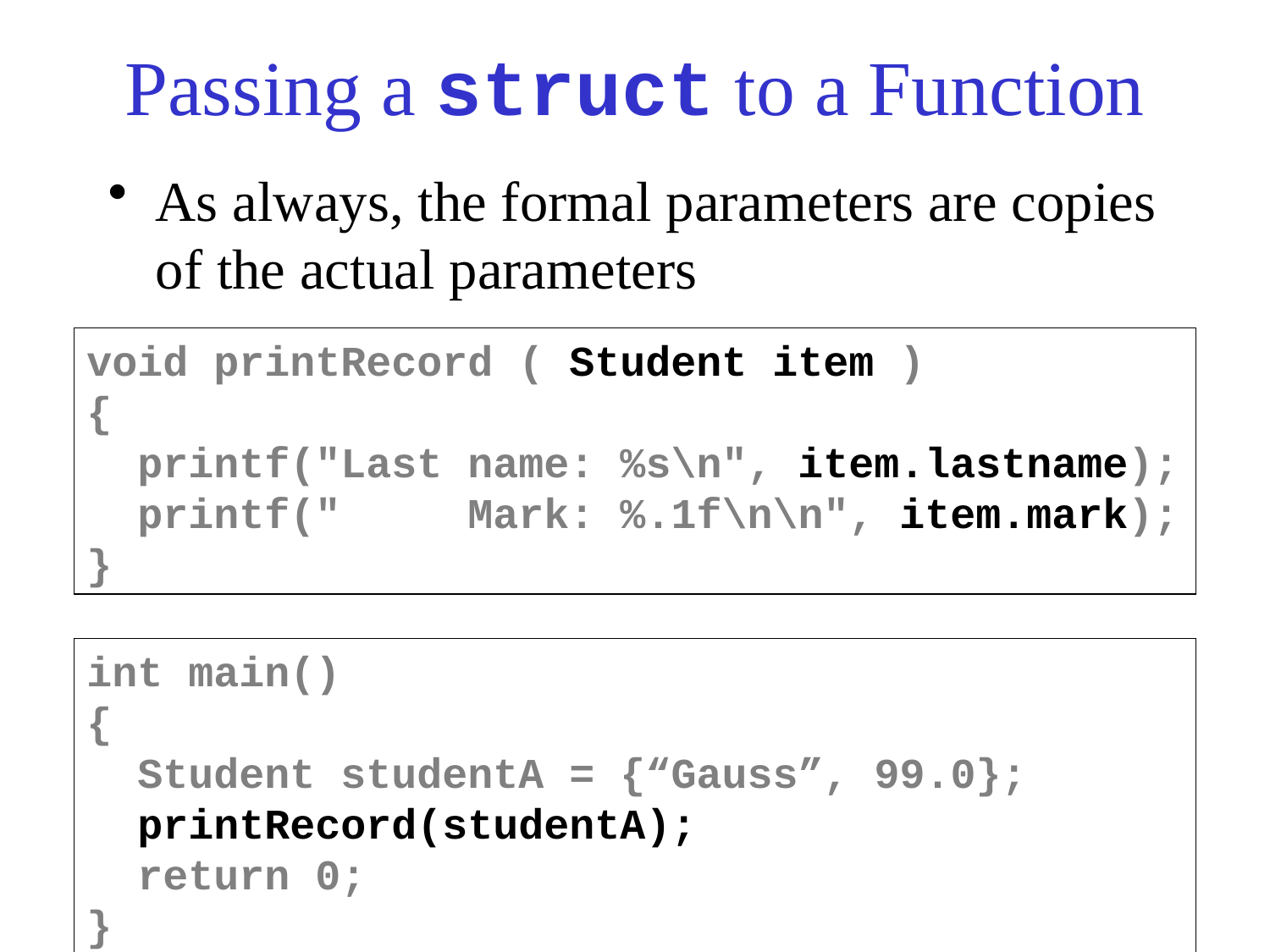

# Passing a struct to a Function
As always, the formal parameters are copies of the actual parameters
void printRecord ( Student item )
{
  printf("Last name: %s\n", item.lastname);
  printf("     Mark: %.1f\n\n", item.mark);
}
int main()
{
  Student studentA = {“Gauss”, 99.0};
  printRecord(studentA);
  return 0;
}